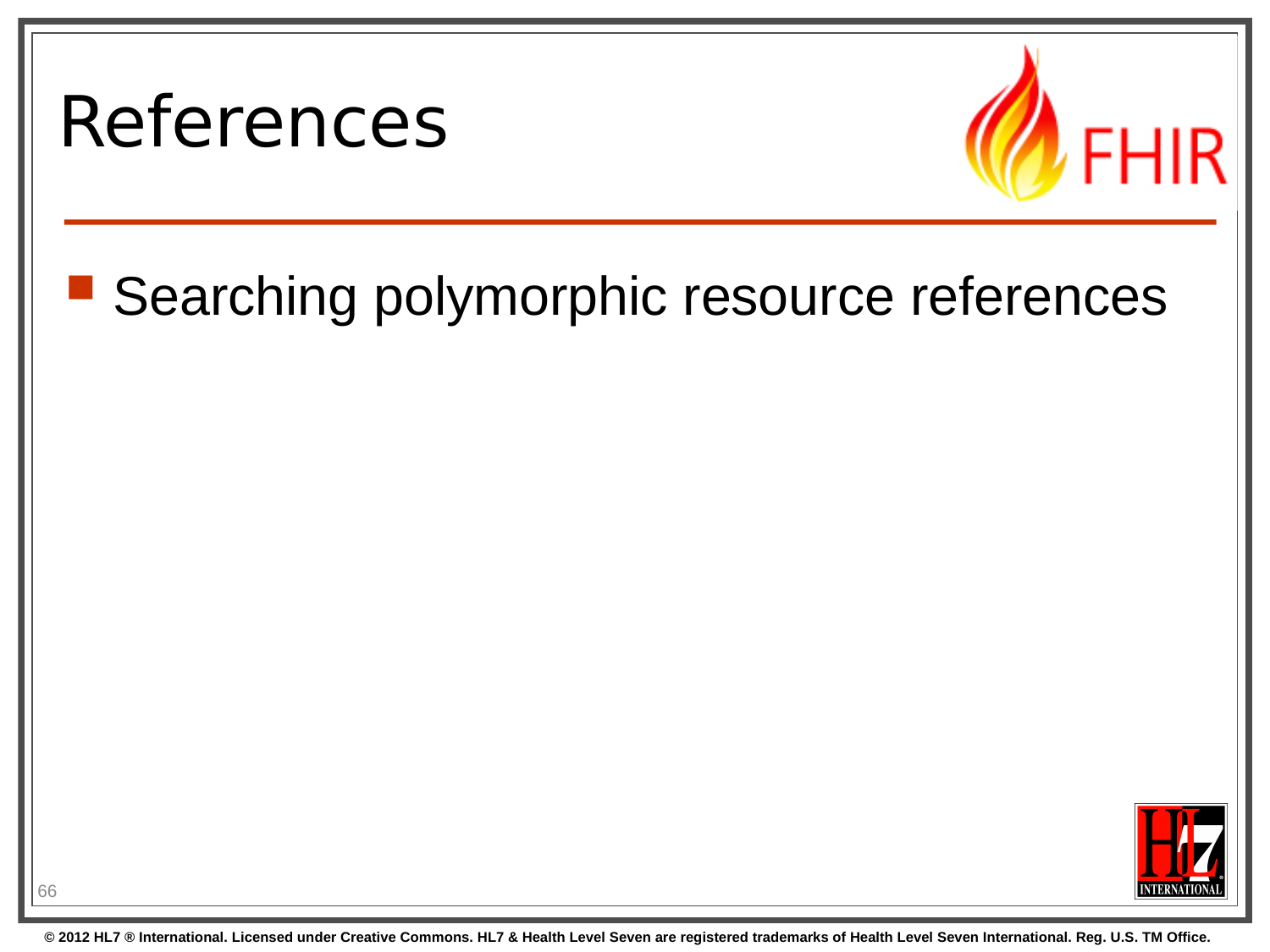

# References
Searching polymorphic resource references
66